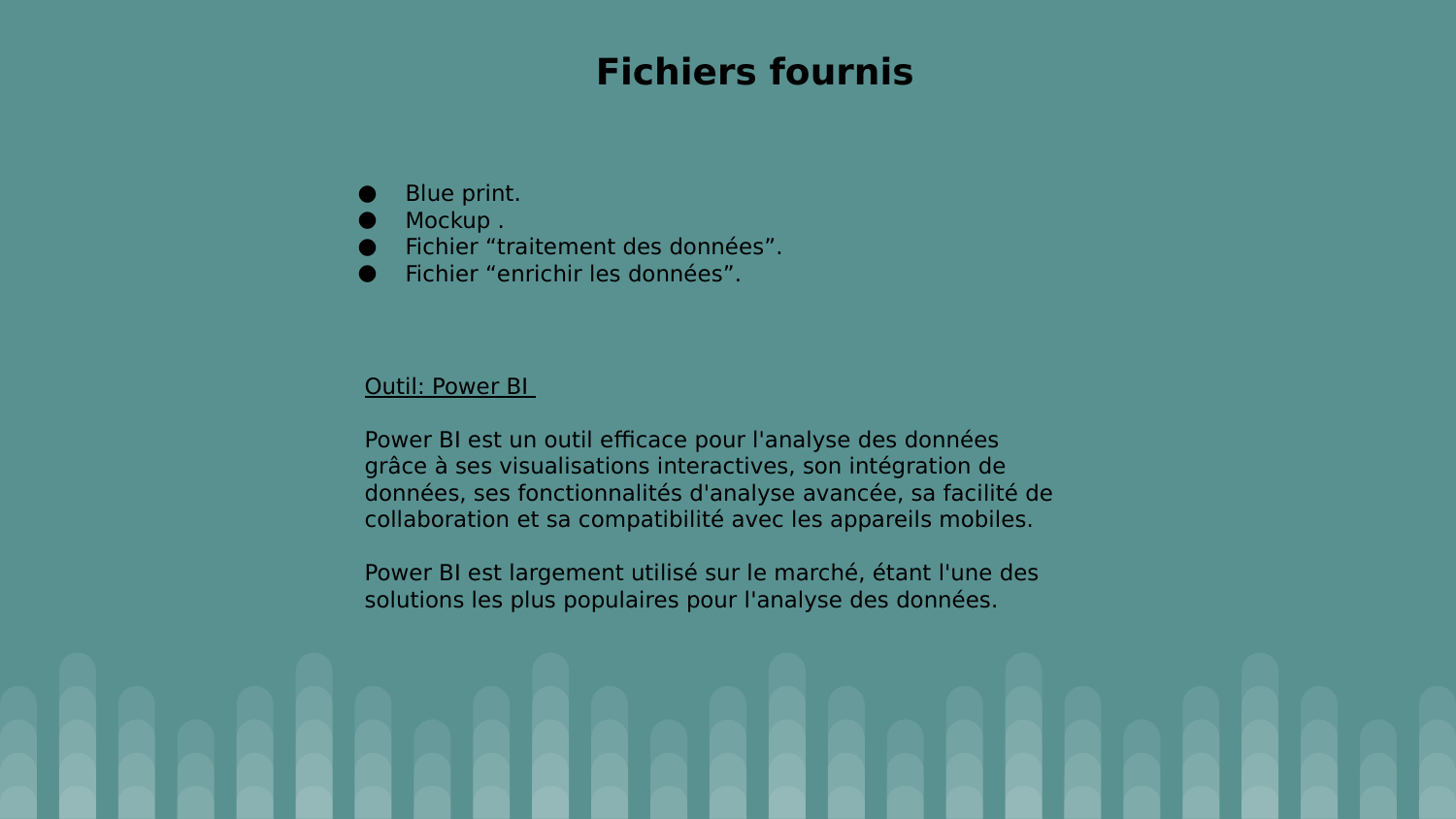

Fichiers fournis
Blue print.
Mockup .
Fichier “traitement des données”.
Fichier “enrichir les données”.
Outil: Power BI

Power BI est un outil efficace pour l'analyse des données grâce à ses visualisations interactives, son intégration de données, ses fonctionnalités d'analyse avancée, sa facilité de collaboration et sa compatibilité avec les appareils mobiles.

Power BI est largement utilisé sur le marché, étant l'une des solutions les plus populaires pour l'analyse des données.